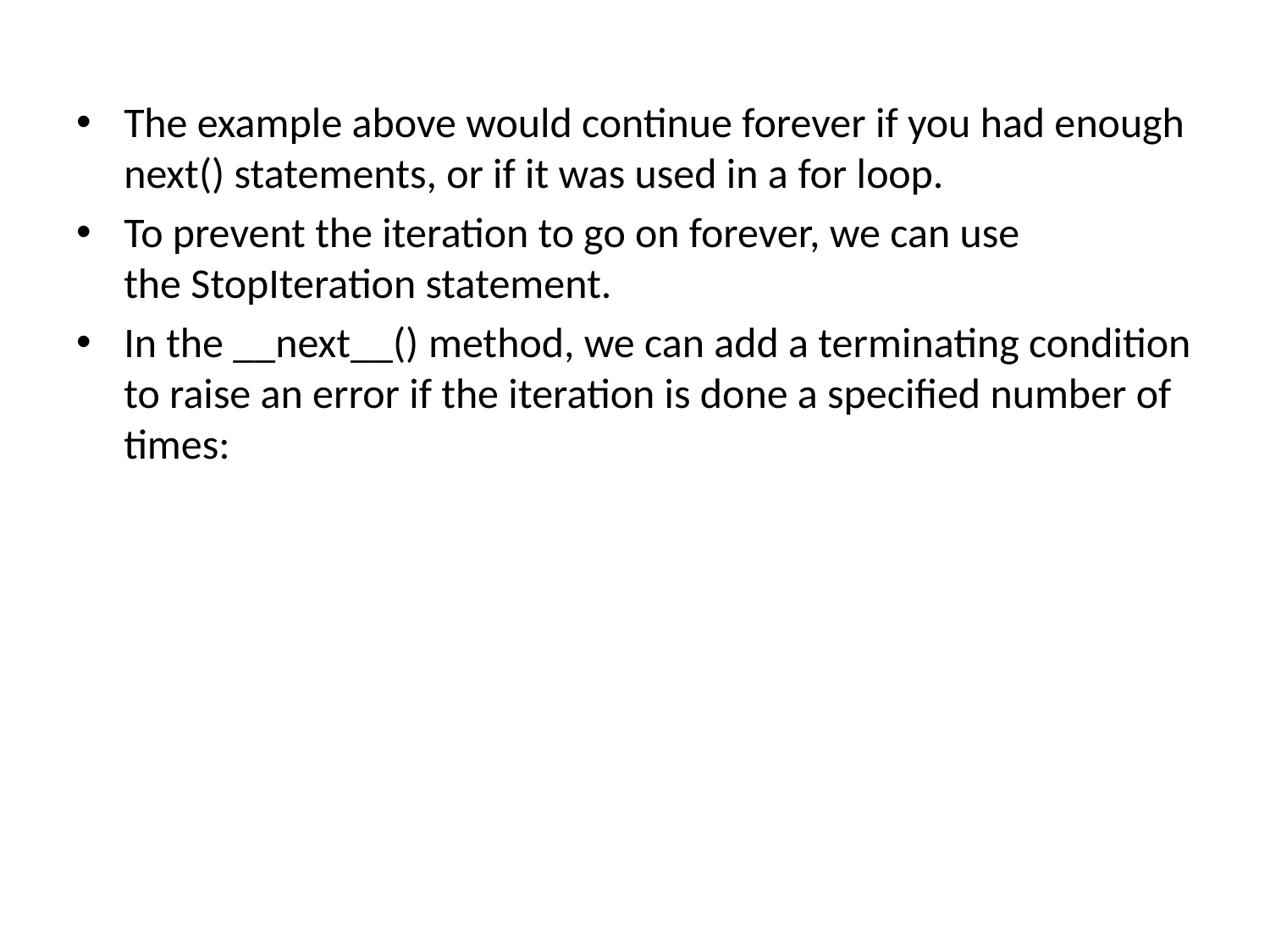

# StopIteration
The example above would continue forever if you had enough next() statements, or if it was used in a for loop.
To prevent the iteration to go on forever, we can use the StopIteration statement.
In the __next__() method, we can add a terminating condition to raise an error if the iteration is done a specified number of times: